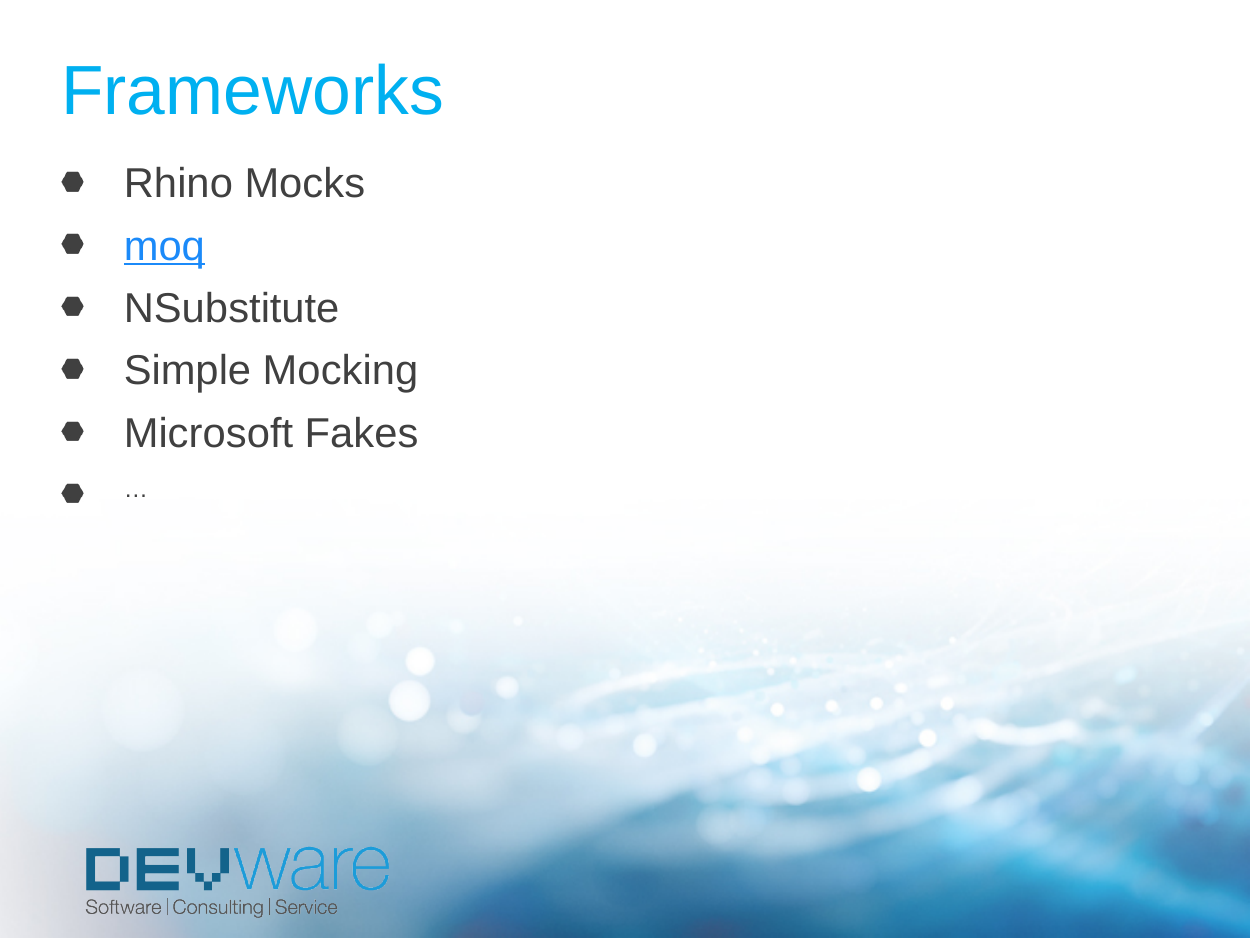

# Frameworks
Rhino Mocks
moq
NSubstitute
Simple Mocking
Microsoft Fakes
…